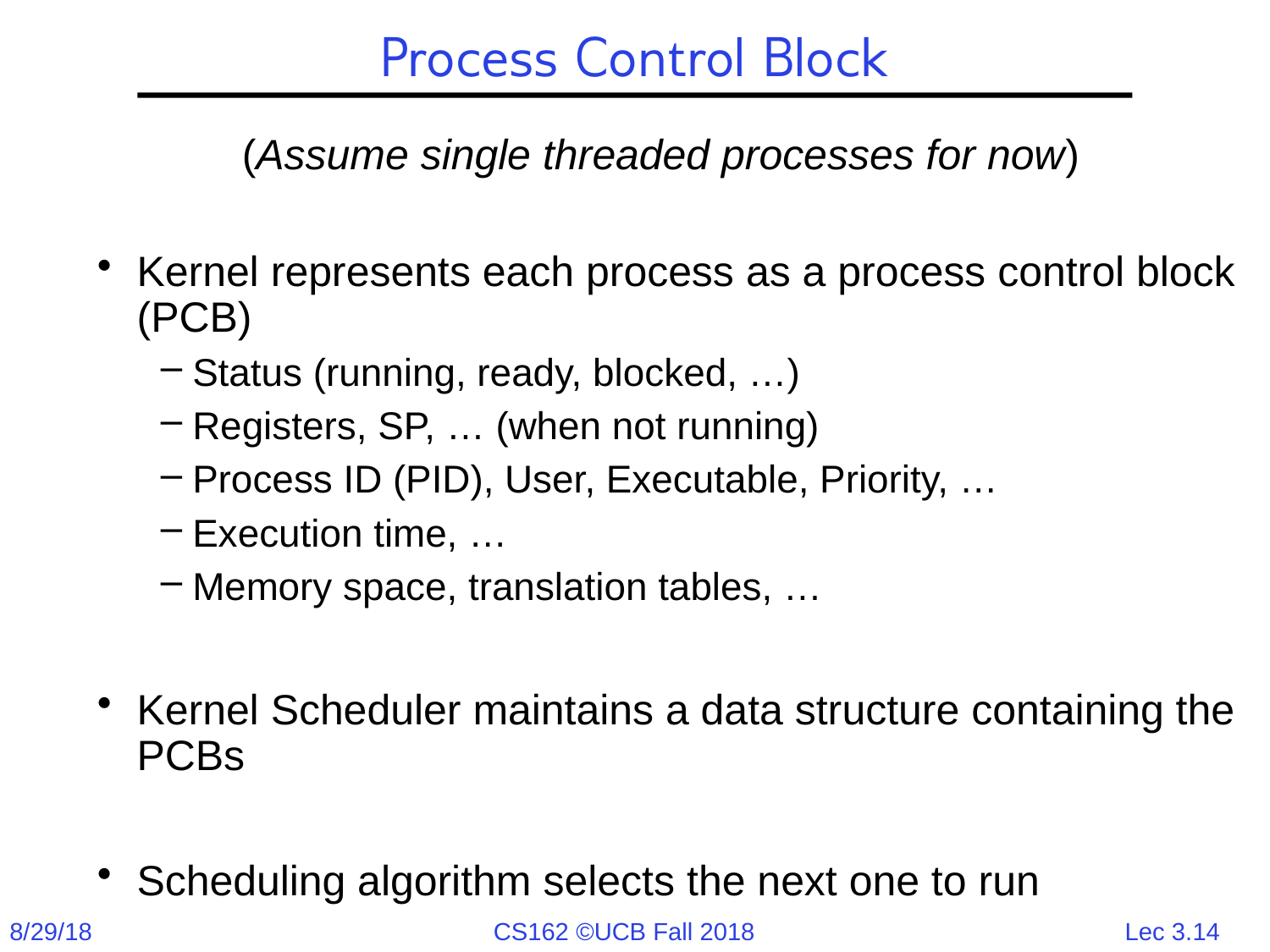

# Process Control Block
(Assume single threaded processes for now)

Kernel represents each process as a process control block (PCB)
Status (running, ready, blocked, …)
Registers, SP, … (when not running)
Process ID (PID), User, Executable, Priority, …
Execution time, …
Memory space, translation tables, …

Kernel Scheduler maintains a data structure containing the PCBs

Scheduling algorithm selects the next one to run